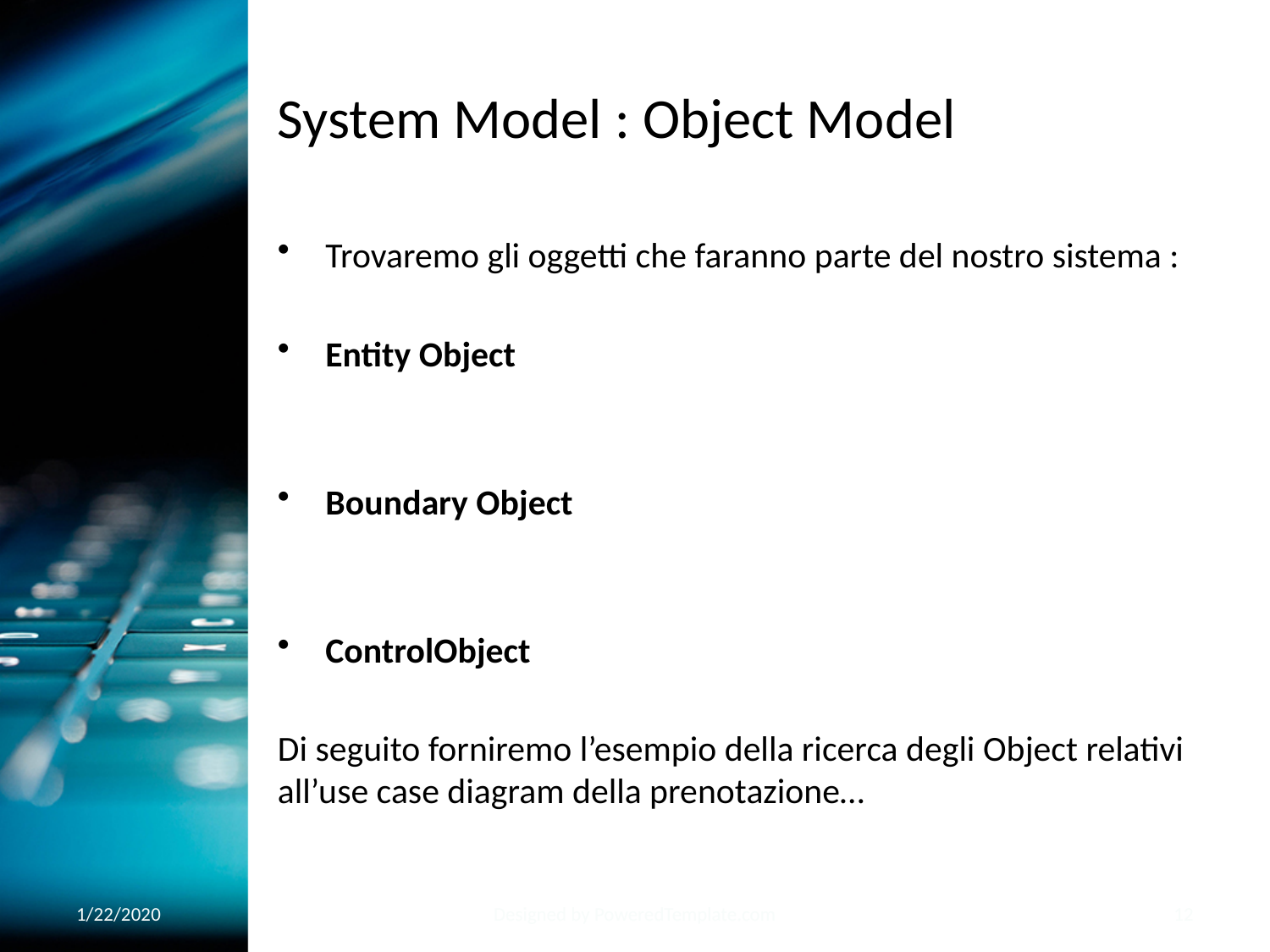

# System Model : Object Model
Trovaremo gli oggetti che faranno parte del nostro sistema :

Entity Object

Boundary Object

ControlObject

Di seguito forniremo l’esempio della ricerca degli Object relativi all’use case diagram della prenotazione…

1/22/2020
Designed by PoweredTemplate.com
12